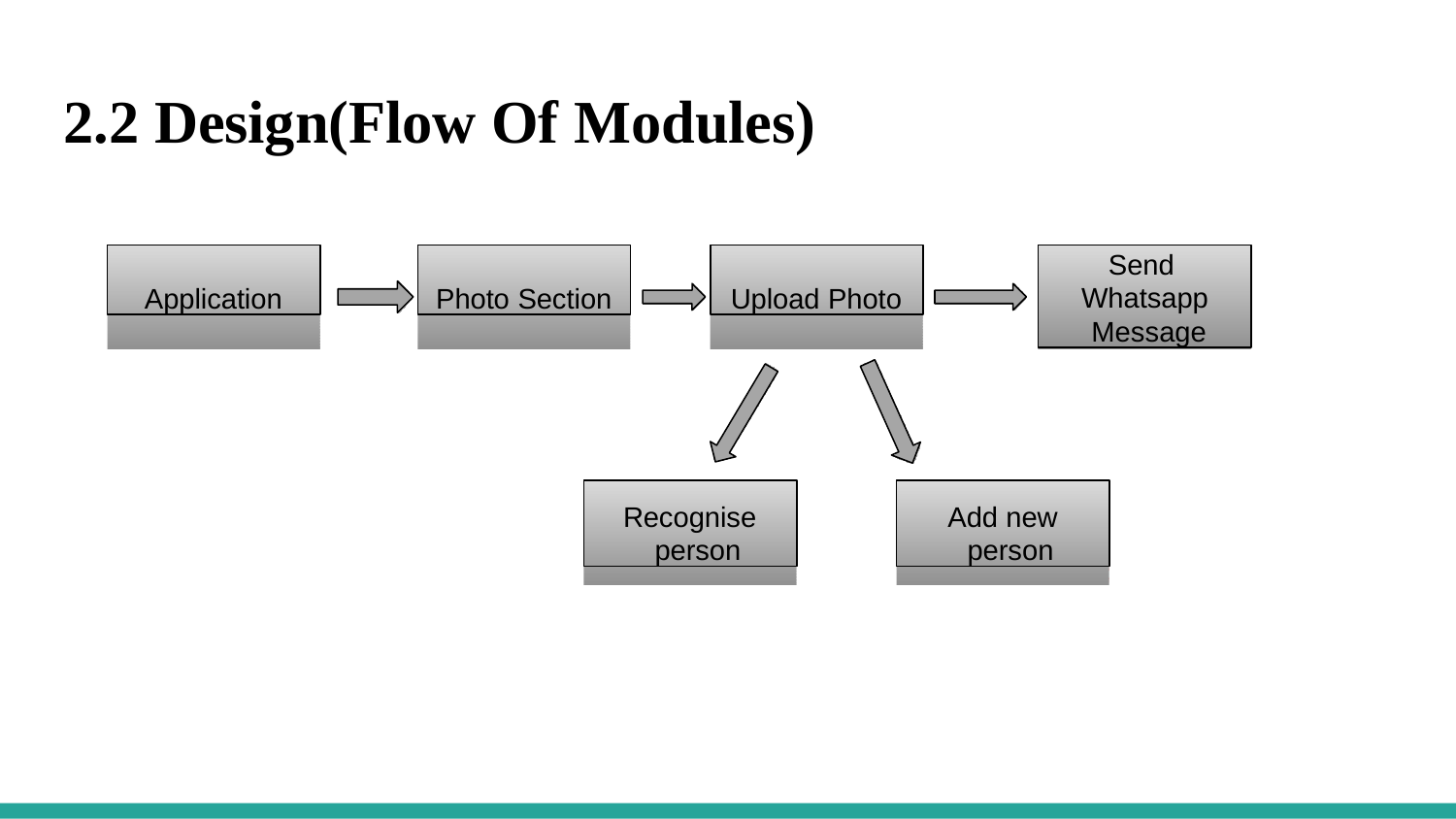

# 2.2 Design(Flow Of Modules)

Application

Photo Section

Upload Photo

Send  Whatsapp  Message

Recognise  person

Add new  person